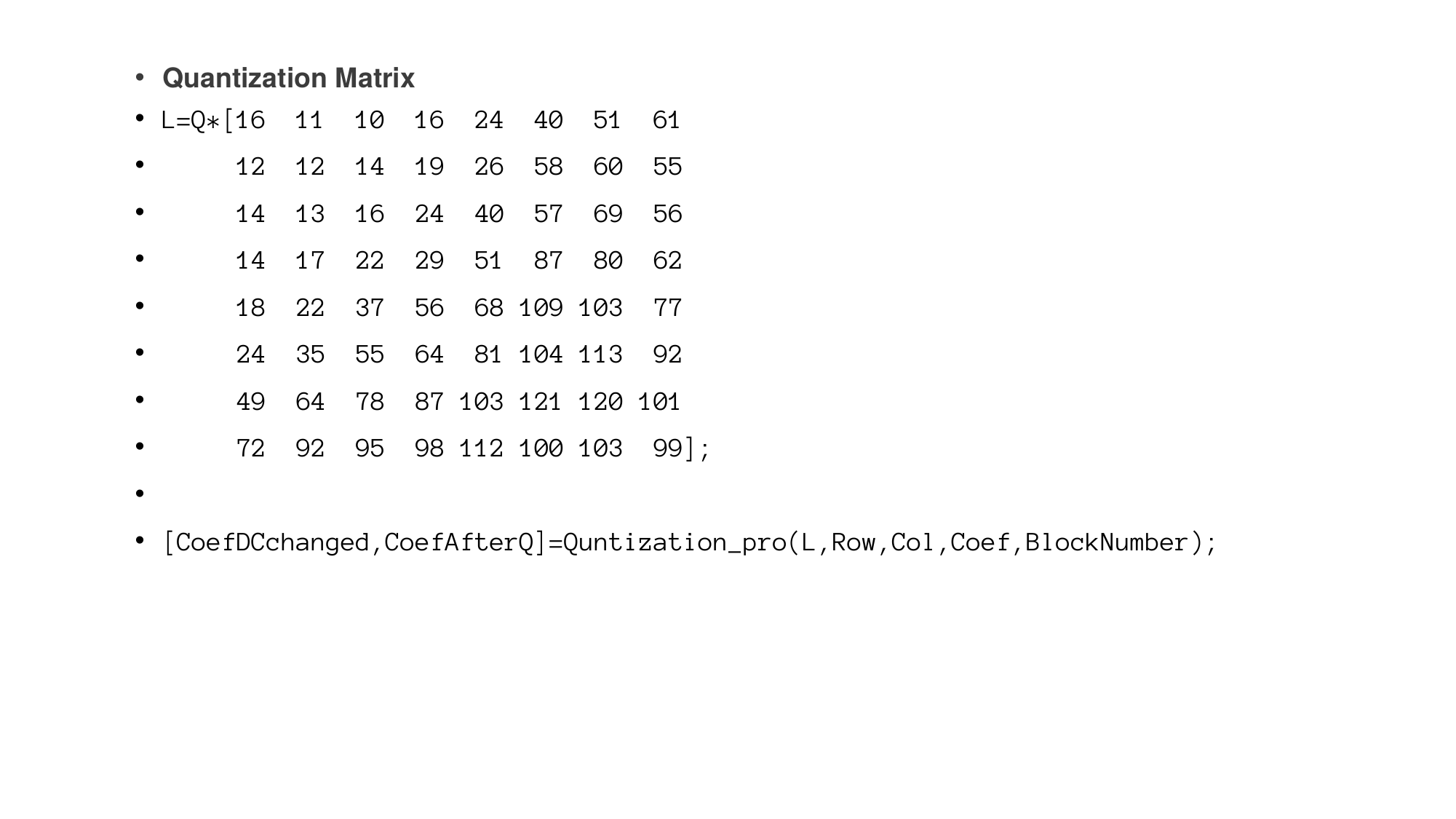

#
Quantization Matrix
L=Q*[16  11  10  16  24  40  51  61
     12  12  14  19  26  58  60  55
     14  13  16  24  40  57  69  56
     14  17  22  29  51  87  80  62
     18  22  37  56  68 109 103  77
     24  35  55  64  81 104 113  92
     49  64  78  87 103 121 120 101
     72  92  95  98 112 100 103  99];

[CoefDCchanged,CoefAfterQ]=Quntization_pro(L,Row,Col,Coef,BlockNumber);